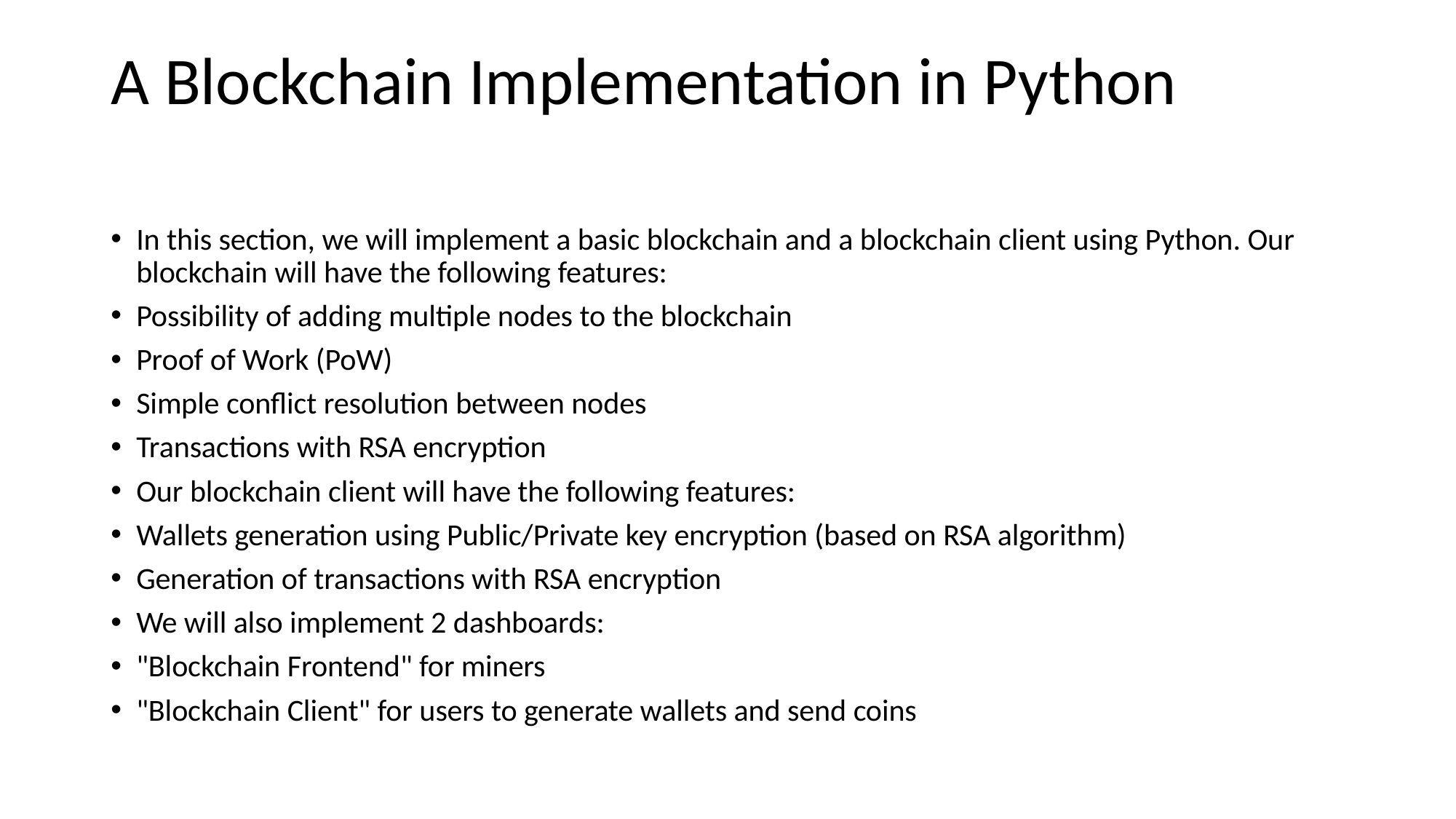

# A Blockchain Implementation in Python
In this section, we will implement a basic blockchain and a blockchain client using Python. Our blockchain will have the following features:
Possibility of adding multiple nodes to the blockchain
Proof of Work (PoW)
Simple conflict resolution between nodes
Transactions with RSA encryption
Our blockchain client will have the following features:
Wallets generation using Public/Private key encryption (based on RSA algorithm)
Generation of transactions with RSA encryption
We will also implement 2 dashboards:
"Blockchain Frontend" for miners
"Blockchain Client" for users to generate wallets and send coins